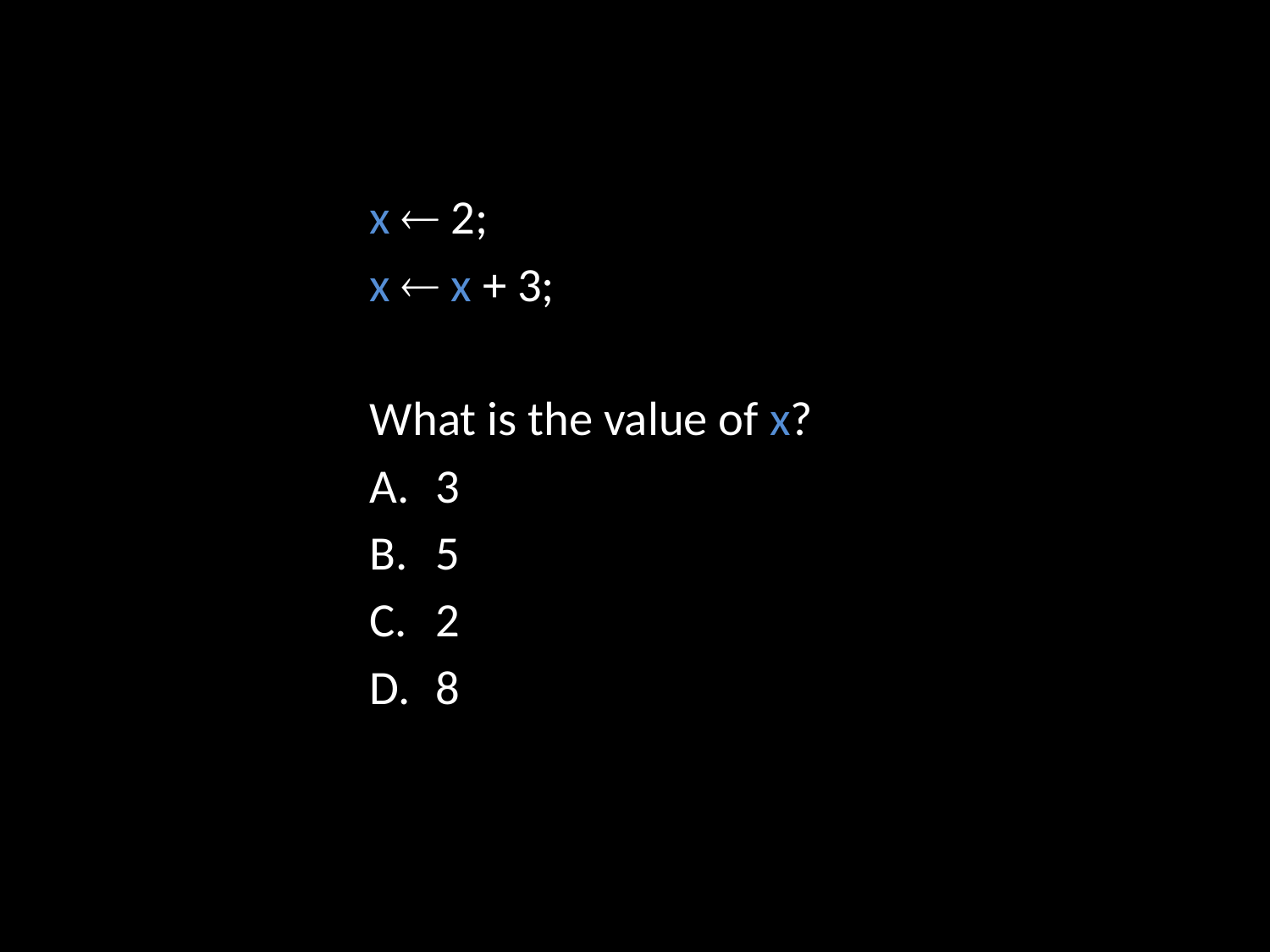

x ← 2;
x ← x + 3;

What is the value of x?
3
5
2
8